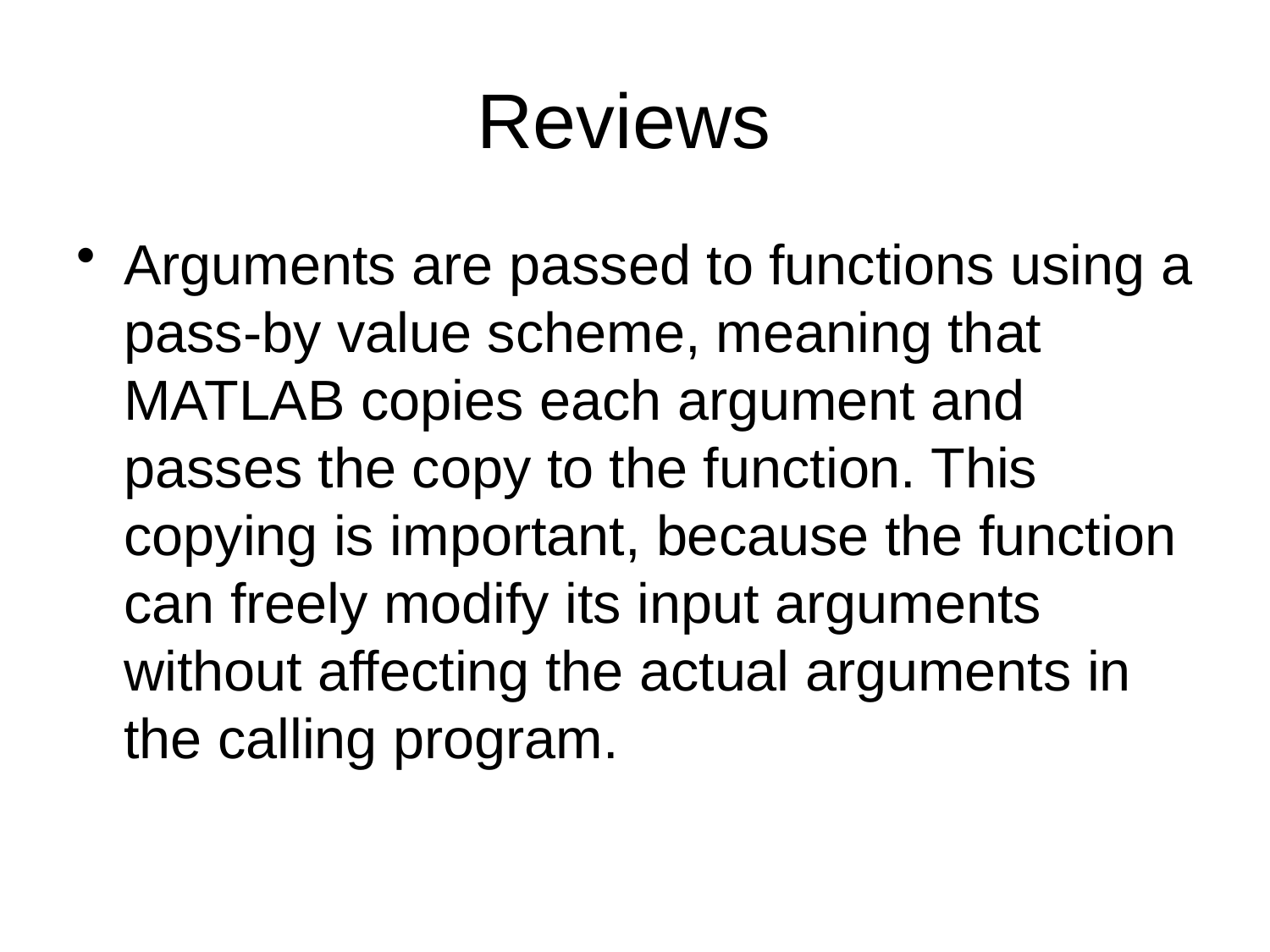

# Reviews
Arguments are passed to functions using a pass-by value scheme, meaning that MATLAB copies each argument and passes the copy to the function. This copying is important, because the function can freely modify its input arguments without affecting the actual arguments in the calling program.